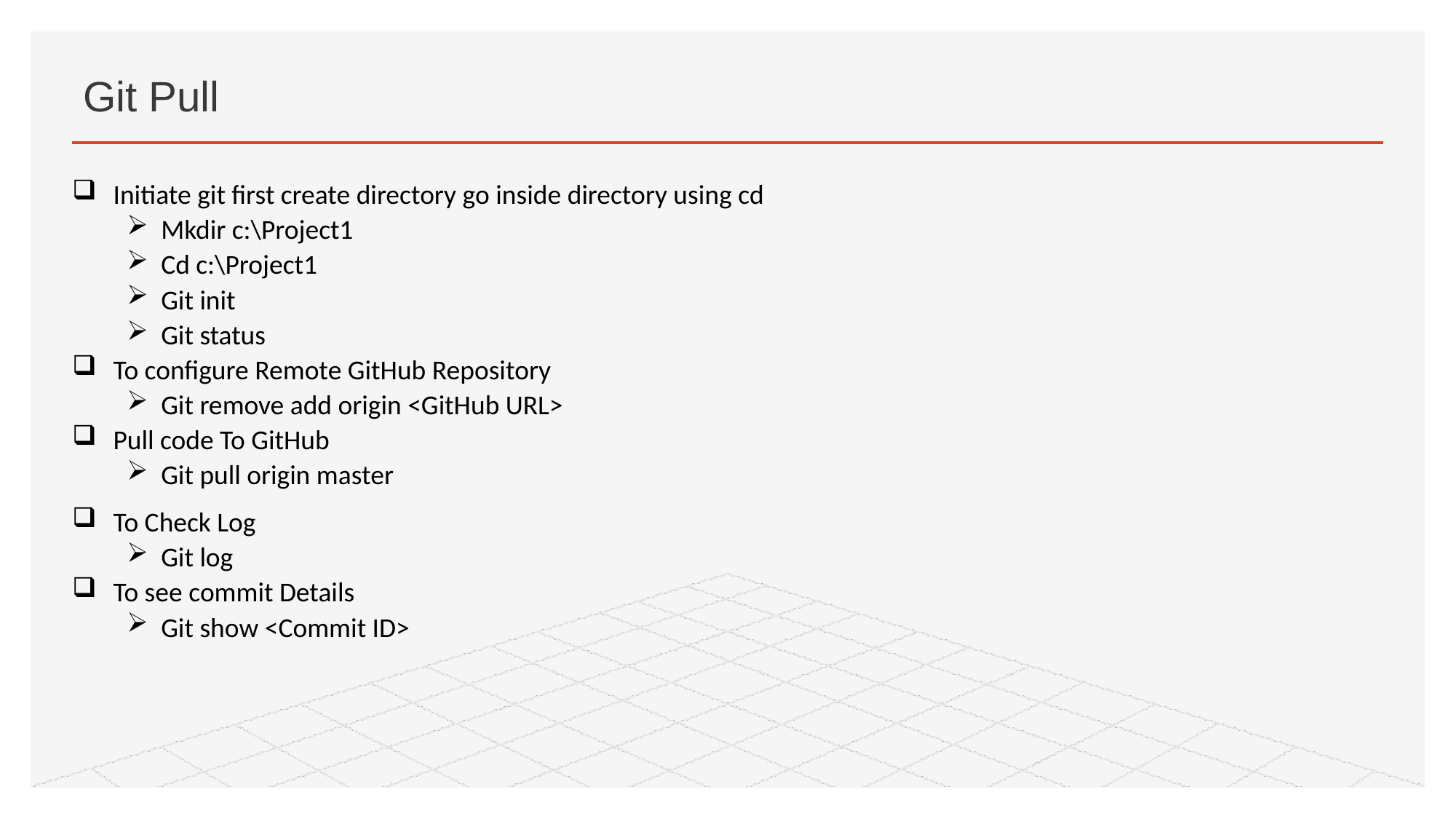

# Git Pull
Initiate git first create directory go inside directory using cd
Mkdir c:\Project1
Cd c:\Project1
Git init
Git status
To configure Remote GitHub Repository
Git remove add origin <GitHub URL>
Pull code To GitHub
Git pull origin master
To Check Log
Git log
To see commit Details
Git show <Commit ID>